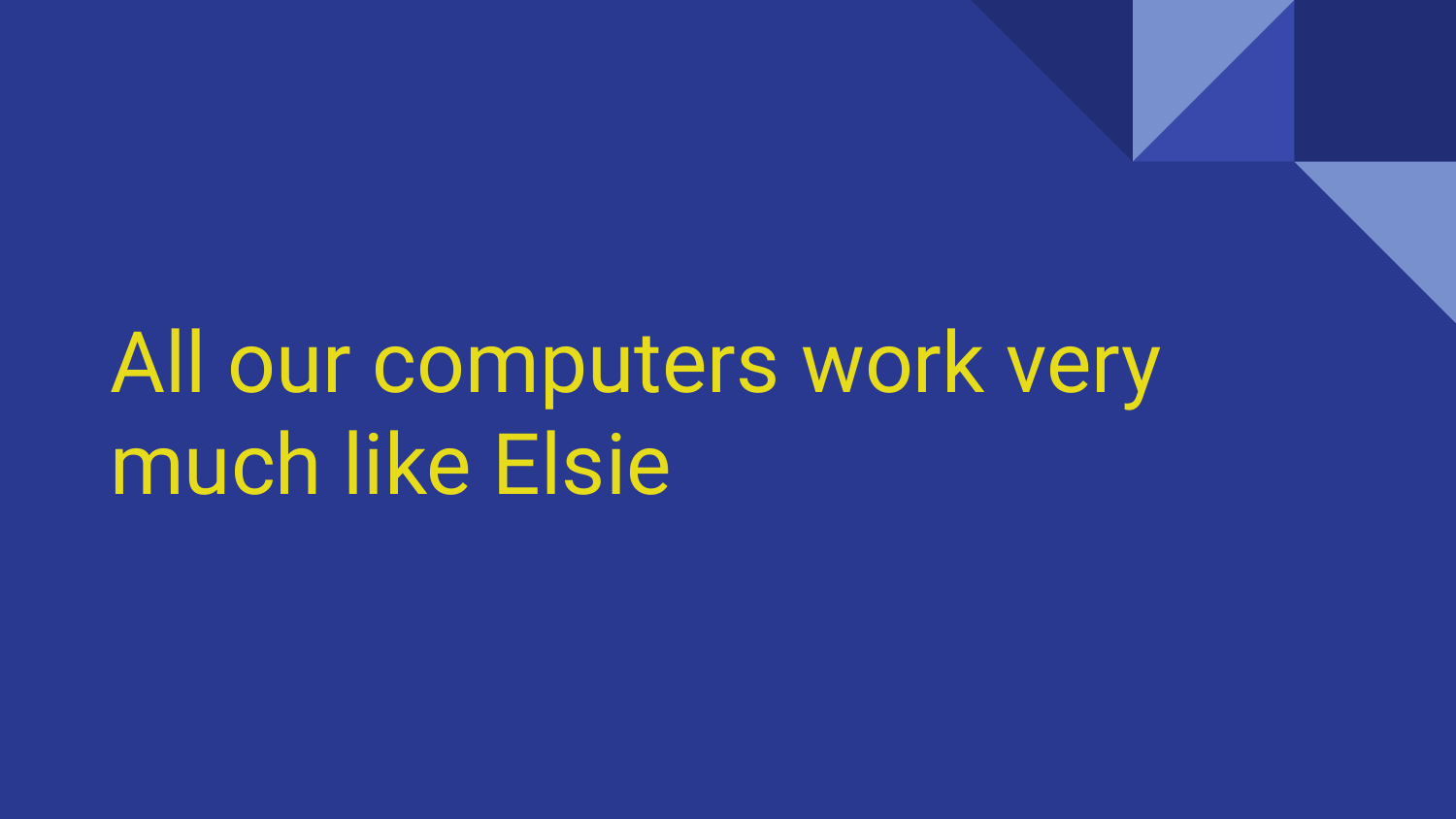

# All our computers work very much like Elsie